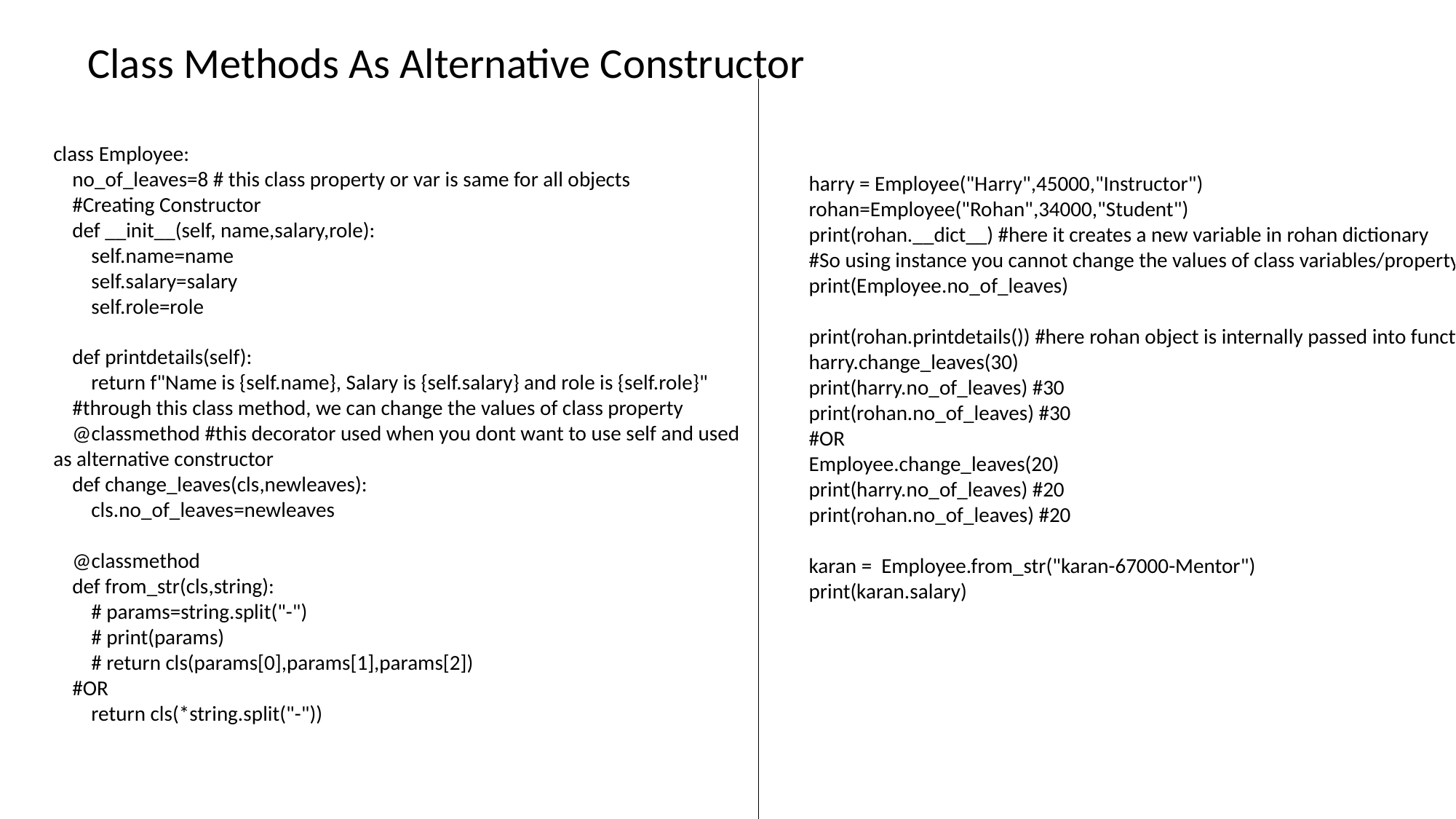

# Class Methods As Alternative Constructor
class Employee:
    no_of_leaves=8 # this class property or var is same for all objects
    #Creating Constructor
    def __init__(self, name,salary,role):
        self.name=name
        self.salary=salary
        self.role=role

    def printdetails(self):
        return f"Name is {self.name}, Salary is {self.salary} and role is {self.role}"
    #through this class method, we can change the values of class property
    @classmethod #this decorator used when you dont want to use self and used as alternative constructor
    def change_leaves(cls,newleaves):
        cls.no_of_leaves=newleaves

    @classmethod
    def from_str(cls,string):
        # params=string.split("-")
        # print(params)
        # return cls(params[0],params[1],params[2])
    #OR
        return cls(*string.split("-"))

harry = Employee("Harry",45000,"Instructor")
rohan=Employee("Rohan",34000,"Student")
print(rohan.__dict__) #here it creates a new variable in rohan dictionary
#So using instance you cannot change the values of class variables/property.
print(Employee.no_of_leaves)

print(rohan.printdetails()) #here rohan object is internally passed into function.
harry.change_leaves(30)
print(harry.no_of_leaves) #30
print(rohan.no_of_leaves) #30
#OR
Employee.change_leaves(20)
print(harry.no_of_leaves) #20
print(rohan.no_of_leaves) #20

karan =  Employee.from_str("karan-67000-Mentor")
print(karan.salary)